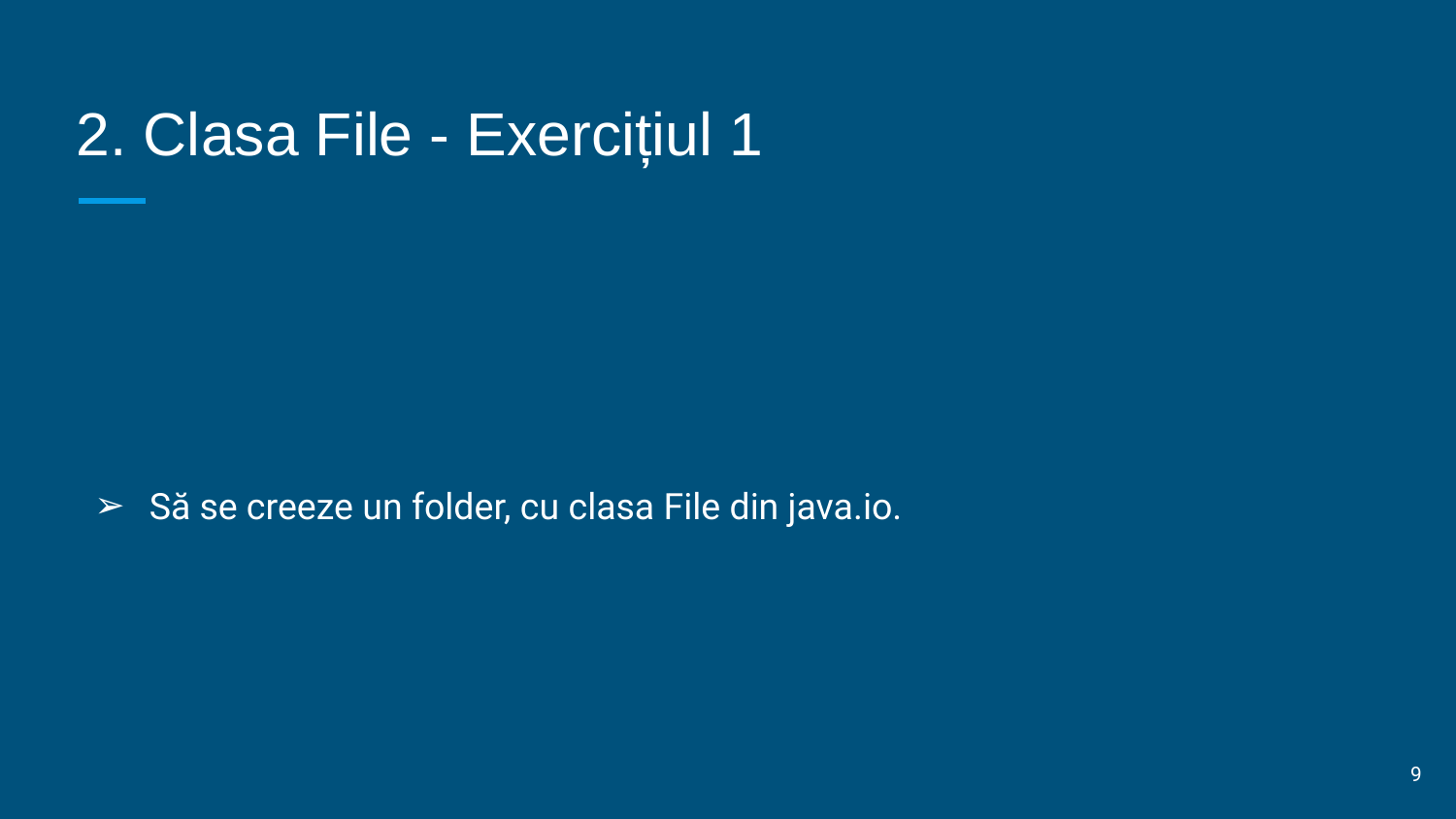

# 2. Clasa File - Exercițiul 1
Să se creeze un folder, cu clasa File din java.io.
9